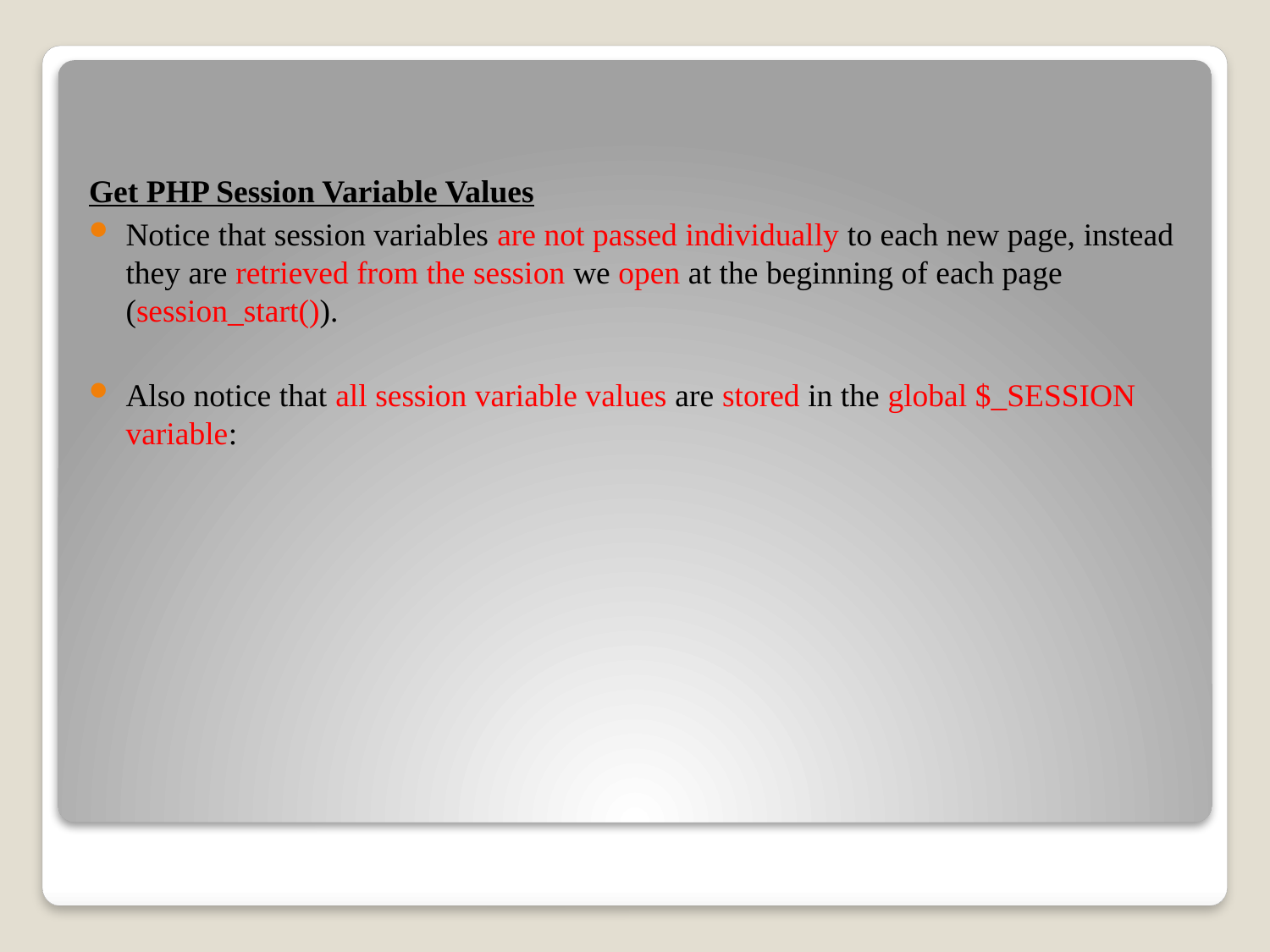

Get PHP Session Variable Values
Notice that session variables are not passed individually to each new page, instead they are retrieved from the session we open at the beginning of each page (session_start()).

Also notice that all session variable values are stored in the global $_SESSION variable: